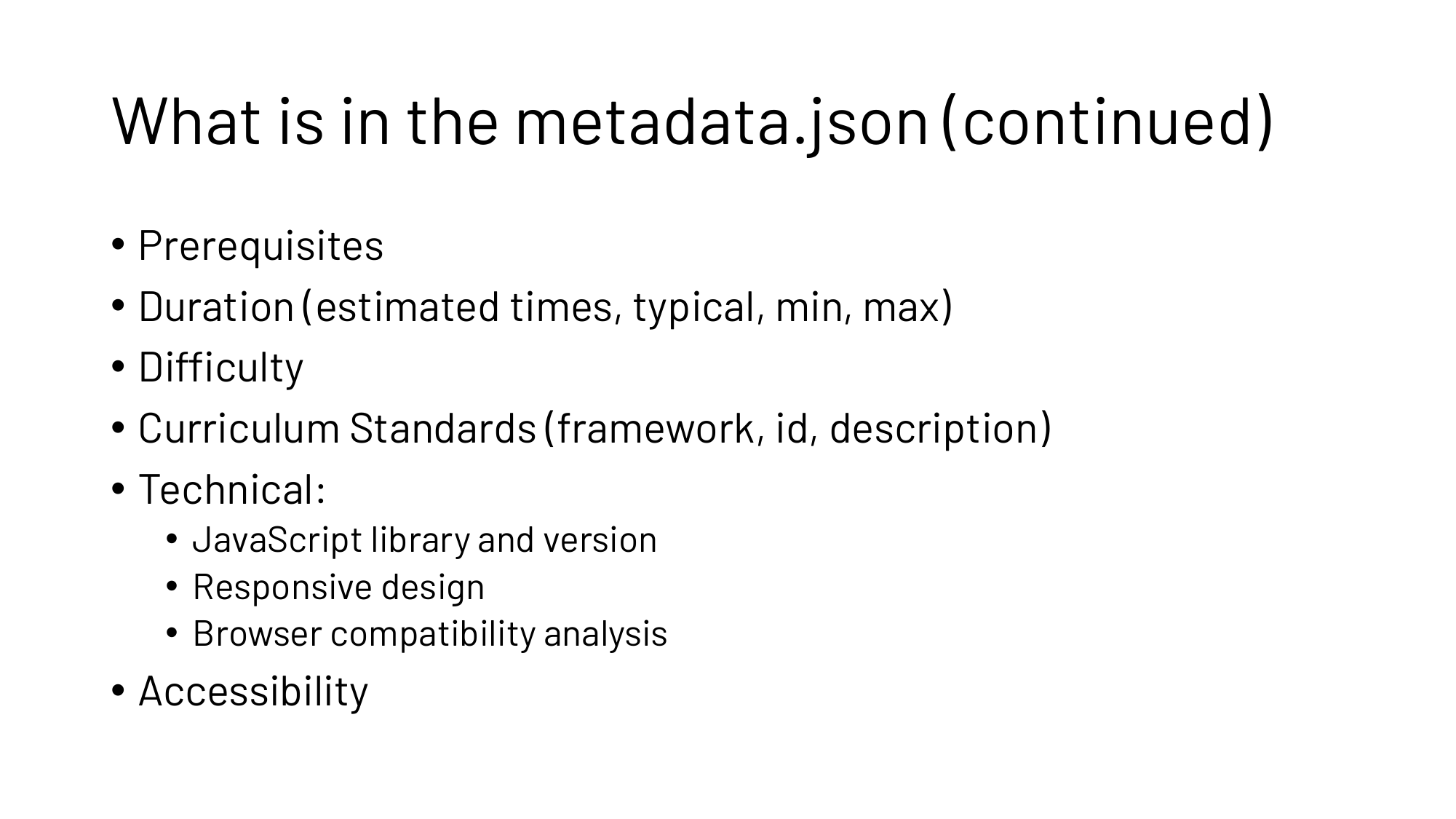

# What is in the metadata.json (continued)
Prerequisites
Duration (estimated times, typical, min, max)
Difficulty
Curriculum Standards (framework, id, description)
Technical:
JavaScript library and version
Responsive design
Browser compatibility analysis
Accessibility